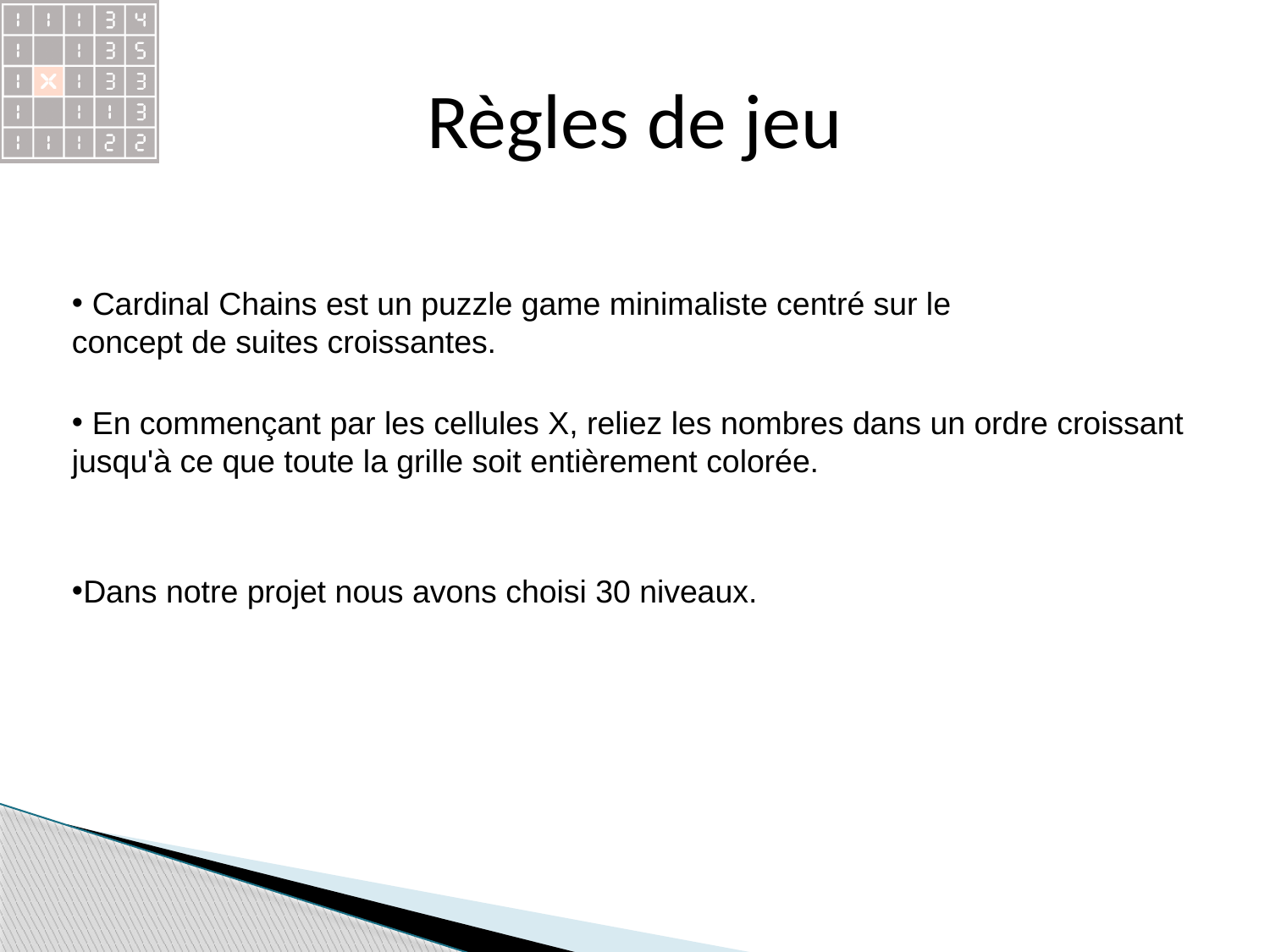

Règles de jeu
 Cardinal Chains est un puzzle game minimaliste centré sur le concept de suites croissantes.
 En commençant par les cellules X, reliez les nombres dans un ordre croissant jusqu'à ce que toute la grille soit entièrement colorée.
Dans notre projet nous avons choisi 30 niveaux.